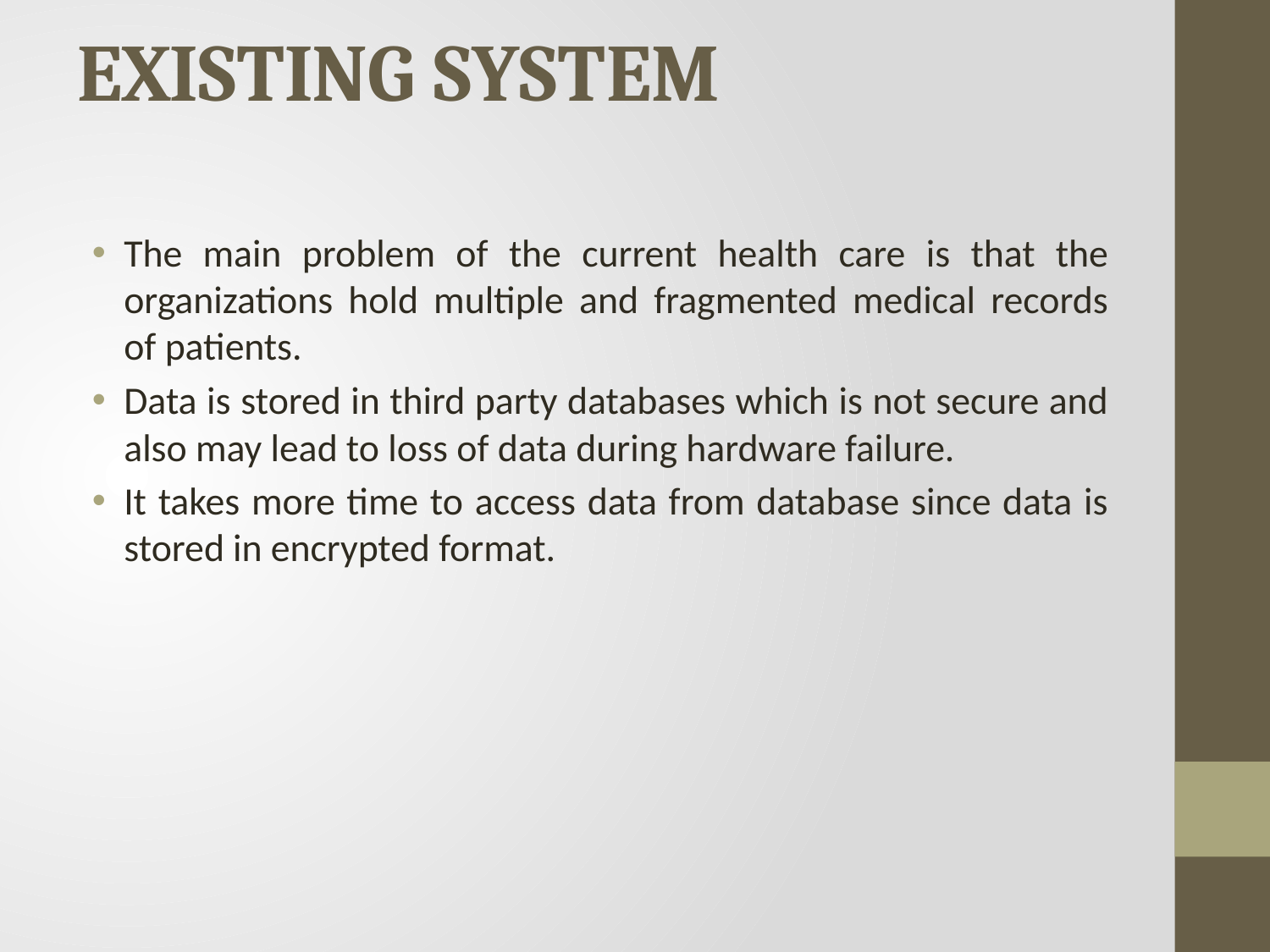

# EXISTING SYSTEM
The main problem of the current health care is that the organizations hold multiple and fragmented medical records of patients.
Data is stored in third party databases which is not secure and also may lead to loss of data during hardware failure.
It takes more time to access data from database since data is stored in encrypted format.